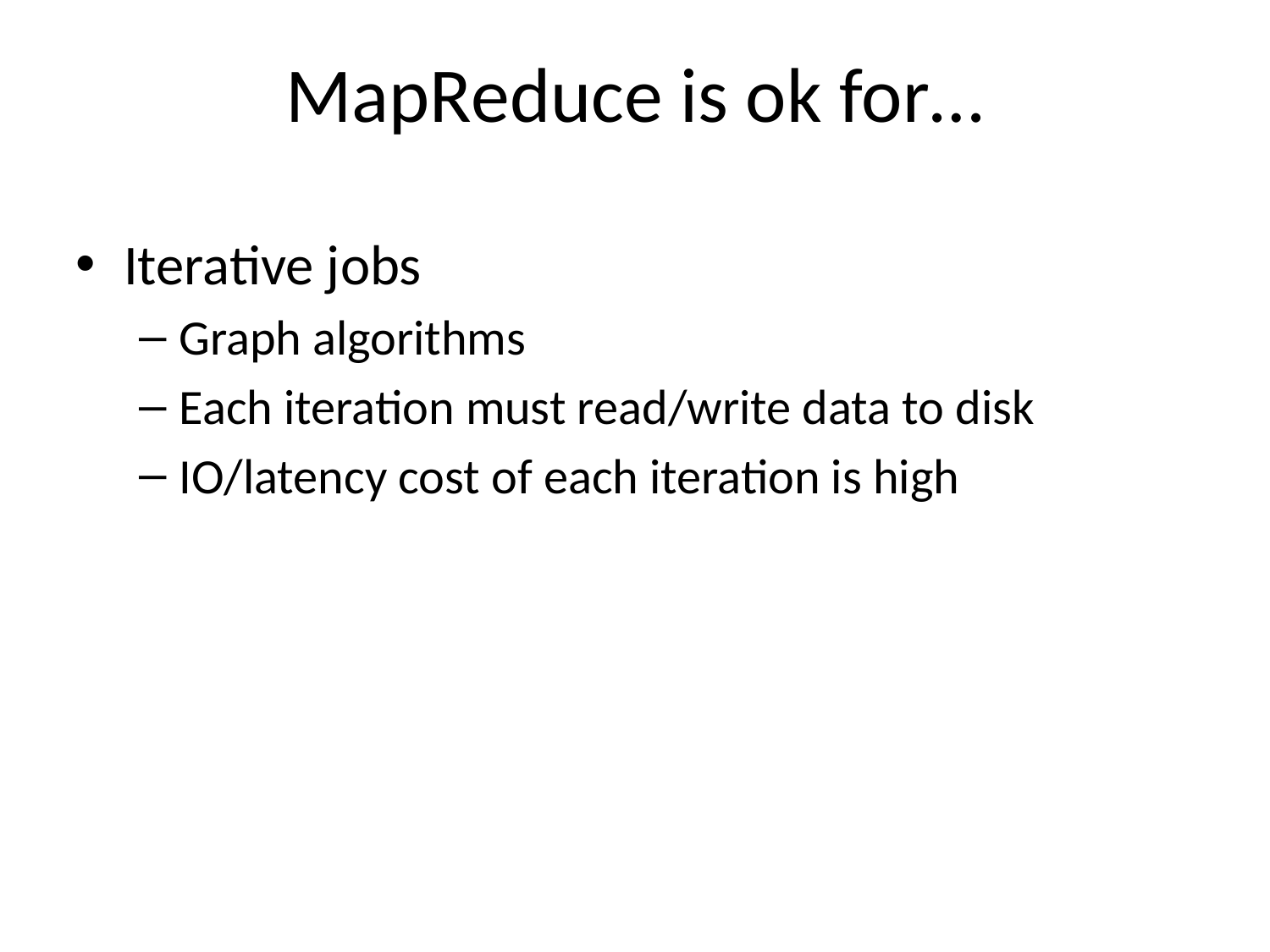

# MapReduce is ok for…
Iterative jobs
Graph algorithms
Each iteration must read/write data to disk
IO/latency cost of each iteration is high